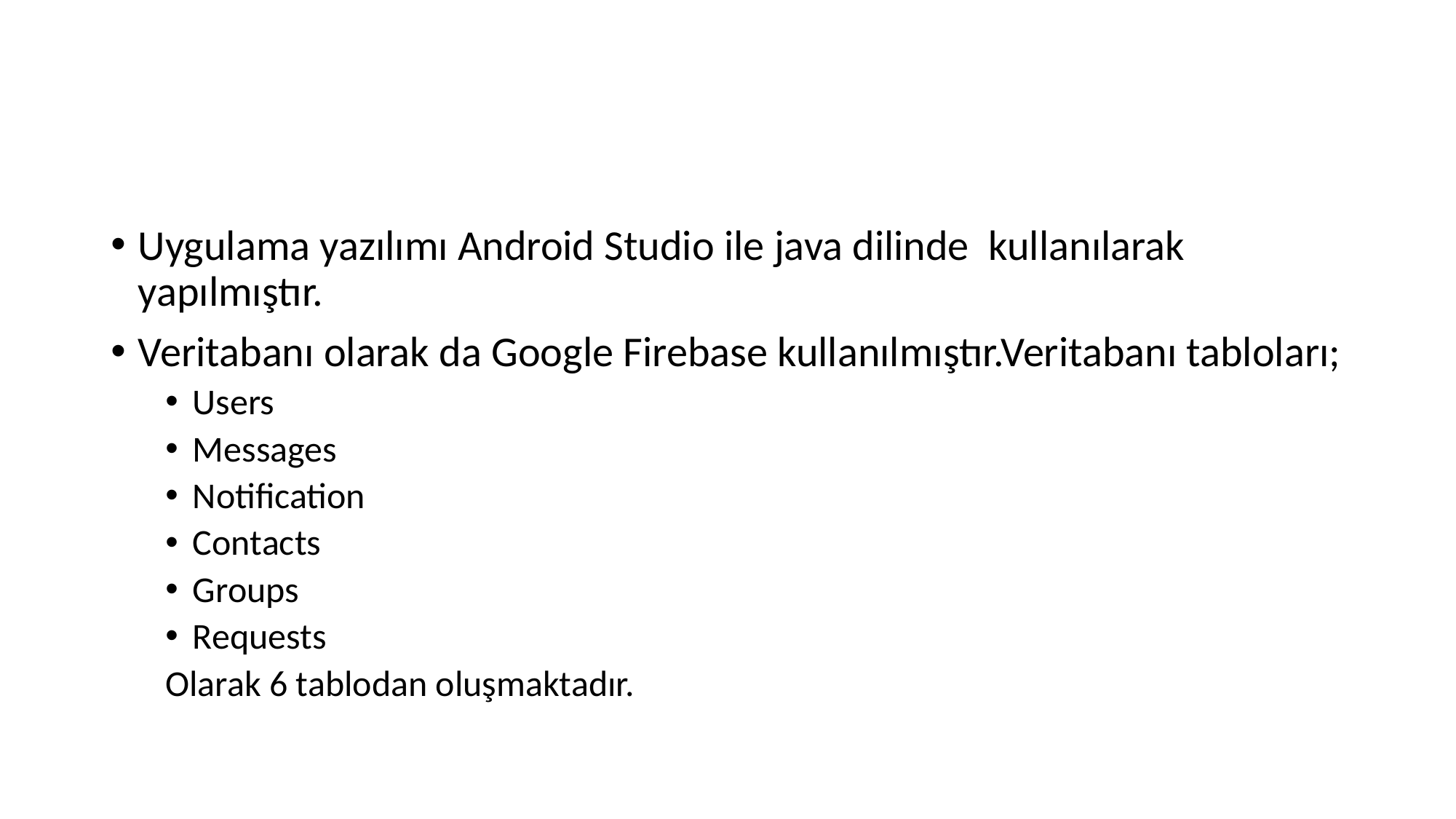

#
Uygulama yazılımı Android Studio ile java dilinde  kullanılarak yapılmıştır.
Veritabanı olarak da Google Firebase kullanılmıştır.Veritabanı tabloları;
Users
Messages
Notification
Contacts
Groups
Requests
Olarak 6 tablodan oluşmaktadır.